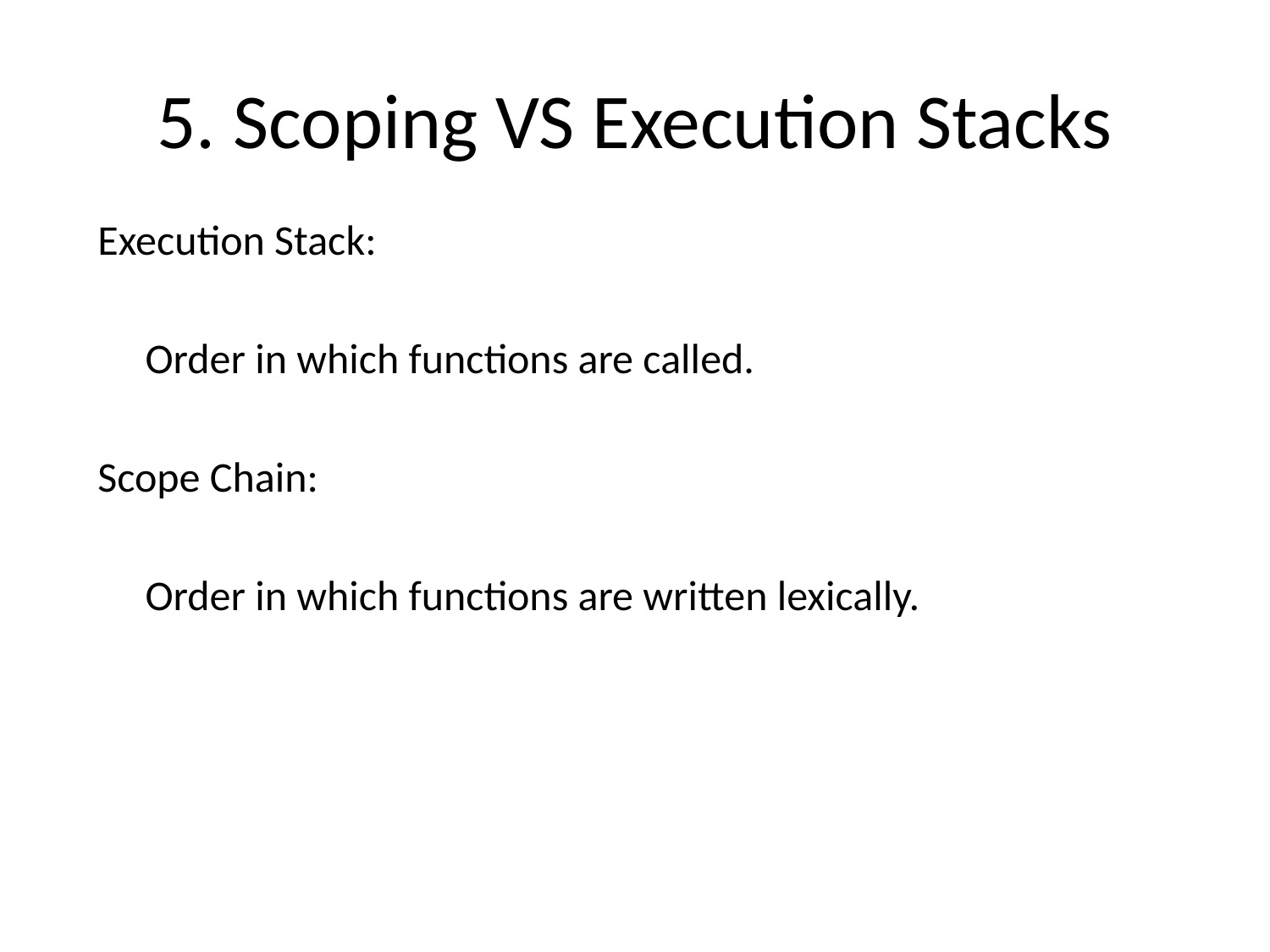

# 5. Scoping VS Execution Stacks
Execution Stack:

	Order in which functions are called.

Scope Chain:

	Order in which functions are written lexically.